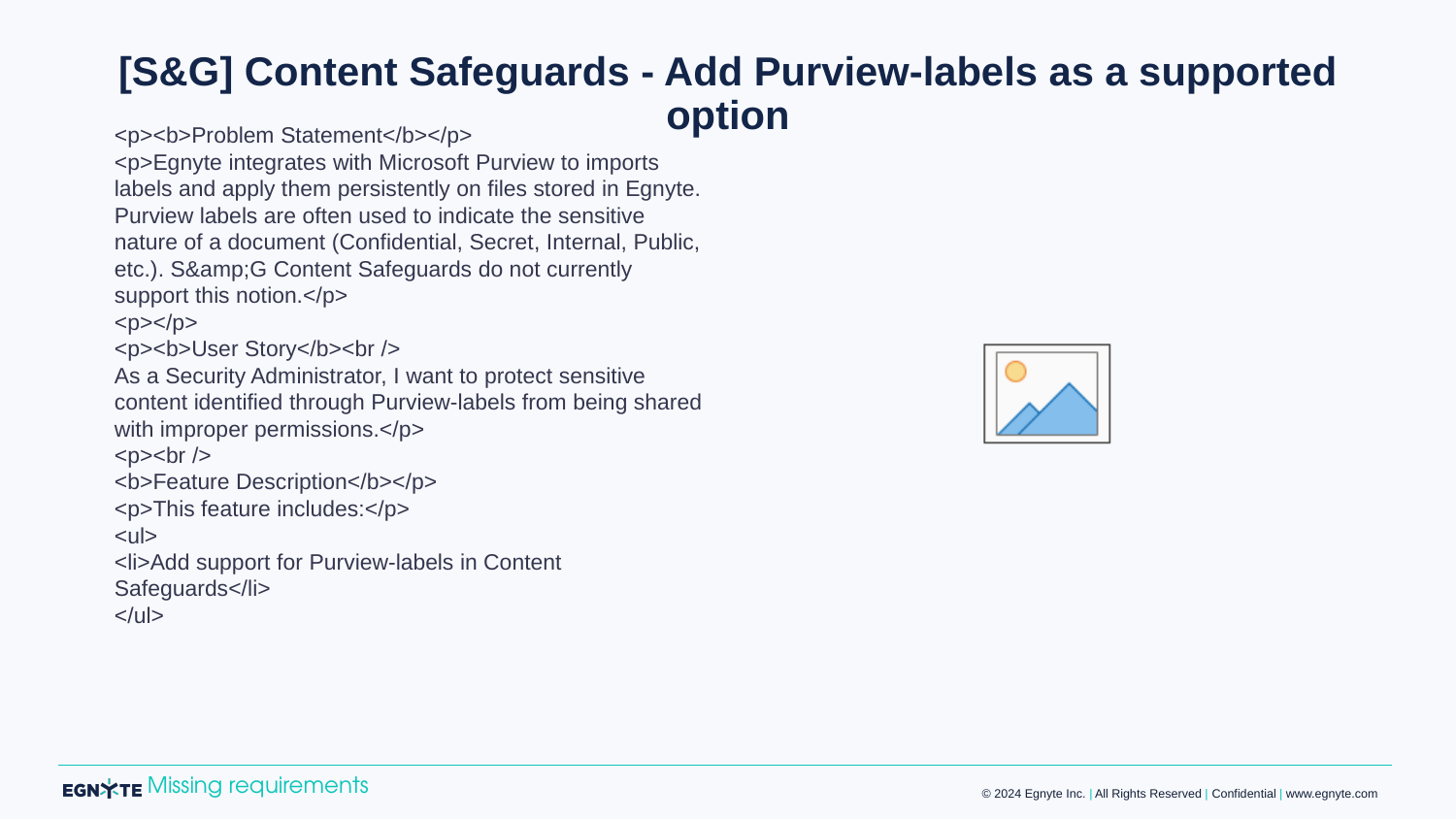

# [S&G] Content Safeguards - Add Purview-labels as a supported option
<p><b>Problem Statement</b></p>
<p>Egnyte integrates with Microsoft Purview to imports labels and apply them persistently on files stored in Egnyte. Purview labels are often used to indicate the sensitive nature of a document (Confidential, Secret, Internal, Public, etc.). S&amp;G Content Safeguards do not currently support this notion.</p>
<p></p>
<p><b>User Story</b><br />
As a Security Administrator, I want to protect sensitive content identified through Purview-labels from being shared with improper permissions.</p>
<p><br />
<b>Feature Description</b></p>
<p>This feature includes:</p>
<ul>
<li>Add support for Purview-labels in Content Safeguards</li>
</ul>

Missing requirements